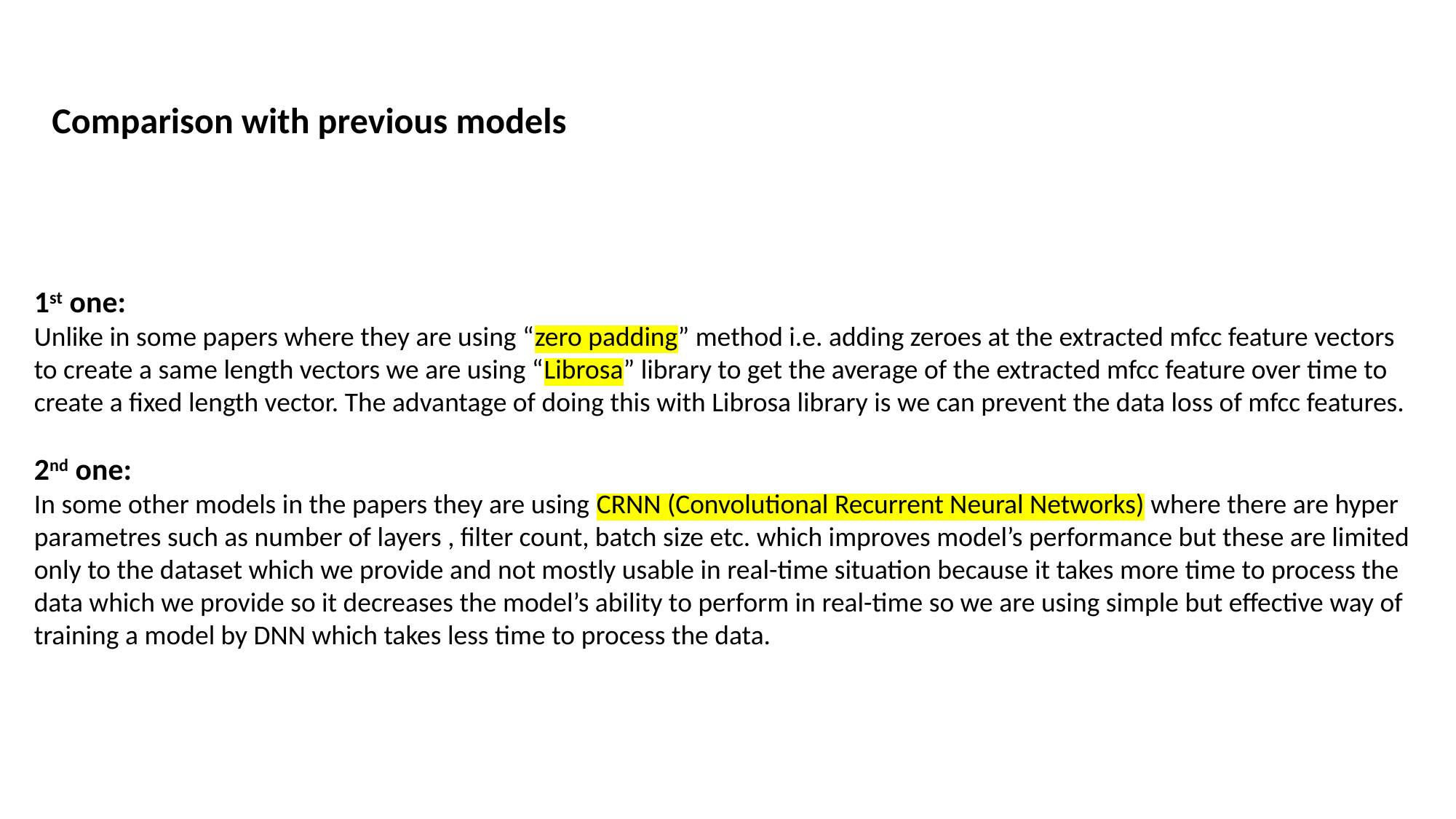

Comparison with previous models
1st one:
Unlike in some papers where they are using “zero padding” method i.e. adding zeroes at the extracted mfcc feature vectors to create a same length vectors we are using “Librosa” library to get the average of the extracted mfcc feature over time to
create a fixed length vector. The advantage of doing this with Librosa library is we can prevent the data loss of mfcc features.

2nd one:
In some other models in the papers they are using CRNN (Convolutional Recurrent Neural Networks) where there are hyper parametres such as number of layers , filter count, batch size etc. which improves model’s performance but these are limited only to the dataset which we provide and not mostly usable in real-time situation because it takes more time to process the data which we provide so it decreases the model’s ability to perform in real-time so we are using simple but effective way of training a model by DNN which takes less time to process the data.